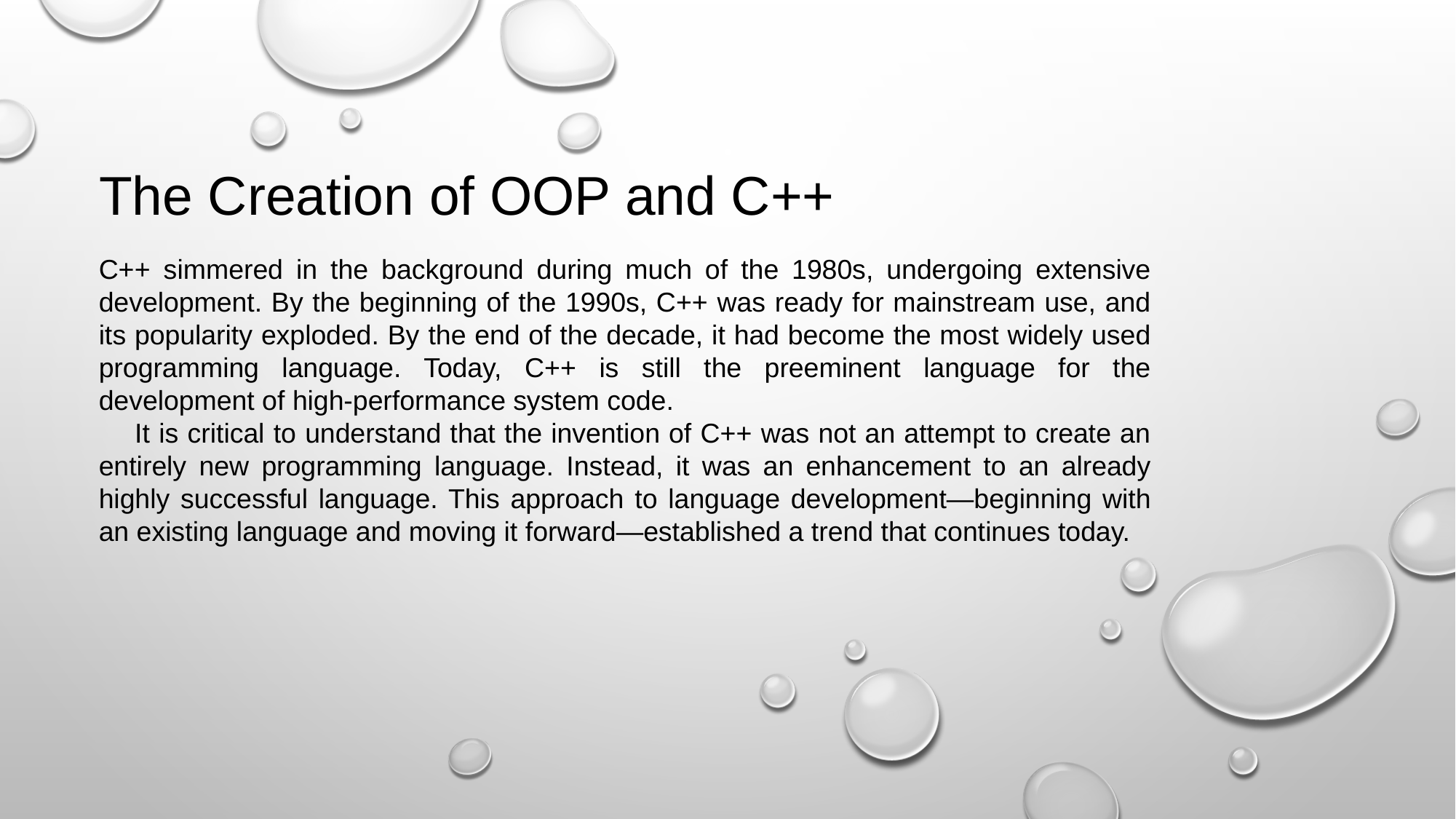

The Creation of OOP and C++
C++ simmered in the background during much of the 1980s, undergoing extensive development. By the beginning of the 1990s, C++ was ready for mainstream use, and its popularity exploded. By the end of the decade, it had become the most widely used programming language. Today, C++ is still the preeminent language for the development of high-performance system code.
    It is critical to understand that the invention of C++ was not an attempt to create an entirely new programming language. Instead, it was an enhancement to an already highly successful language. This approach to language development—beginning with an existing language and moving it forward—established a trend that continues today.